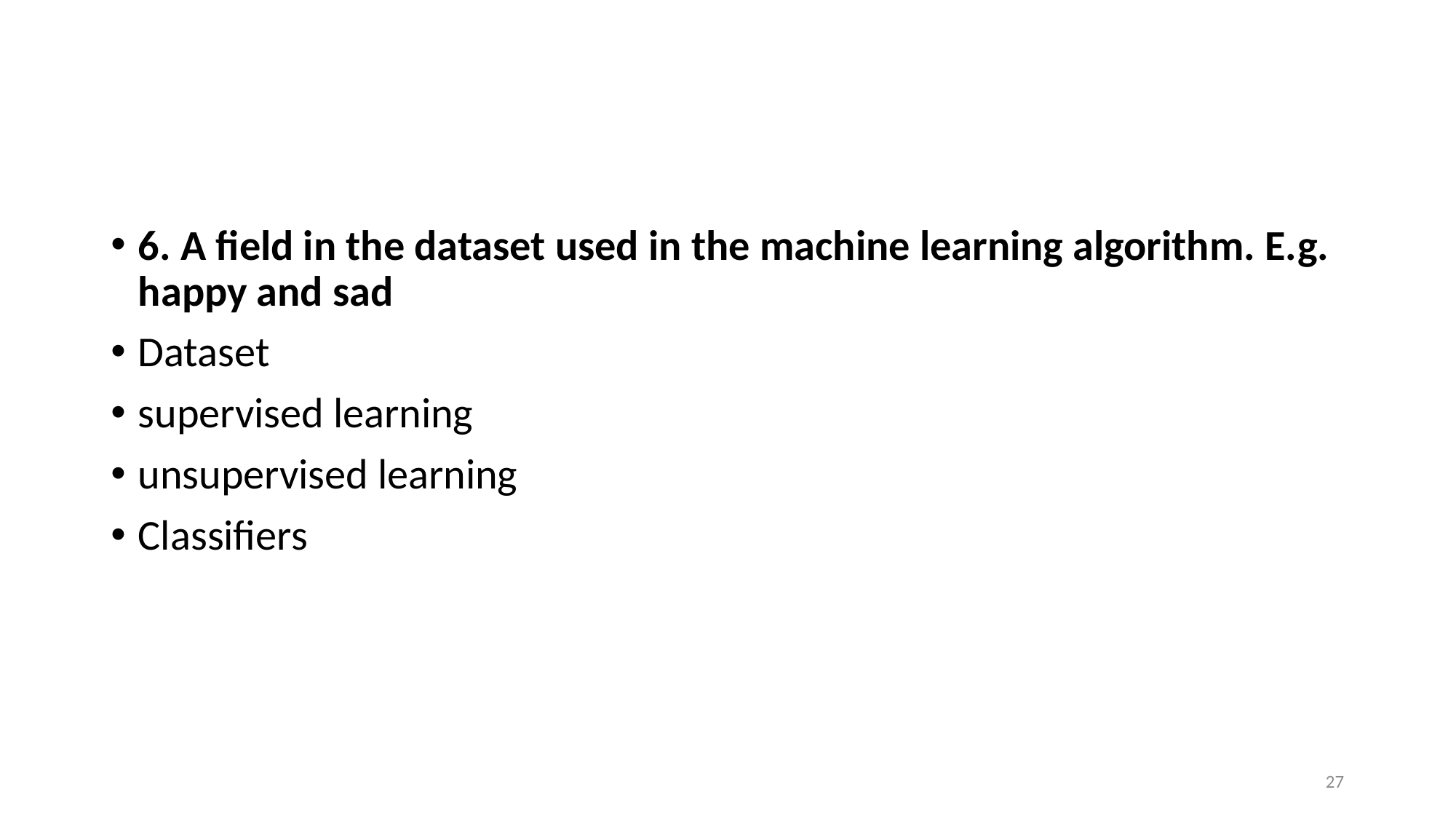

#
6. A field in the dataset used in the machine learning algorithm. E.g. happy and sad
Dataset
supervised learning
unsupervised learning
Classifiers

27